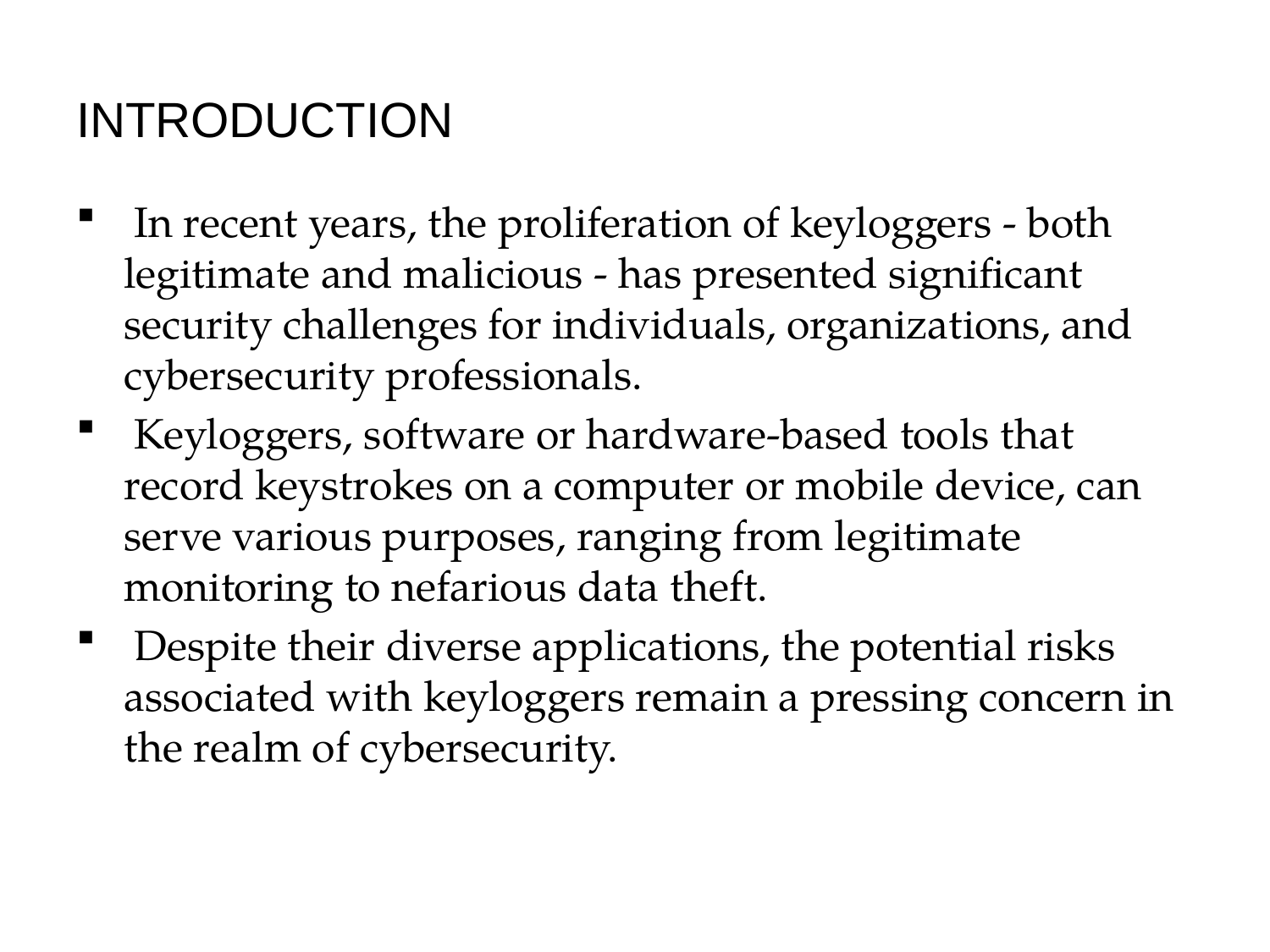

# INTRODUCTION
 In recent years, the proliferation of keyloggers - both legitimate and malicious - has presented significant security challenges for individuals, organizations, and cybersecurity professionals.
 Keyloggers, software or hardware-based tools that record keystrokes on a computer or mobile device, can serve various purposes, ranging from legitimate monitoring to nefarious data theft.
 Despite their diverse applications, the potential risks associated with keyloggers remain a pressing concern in the realm of cybersecurity.